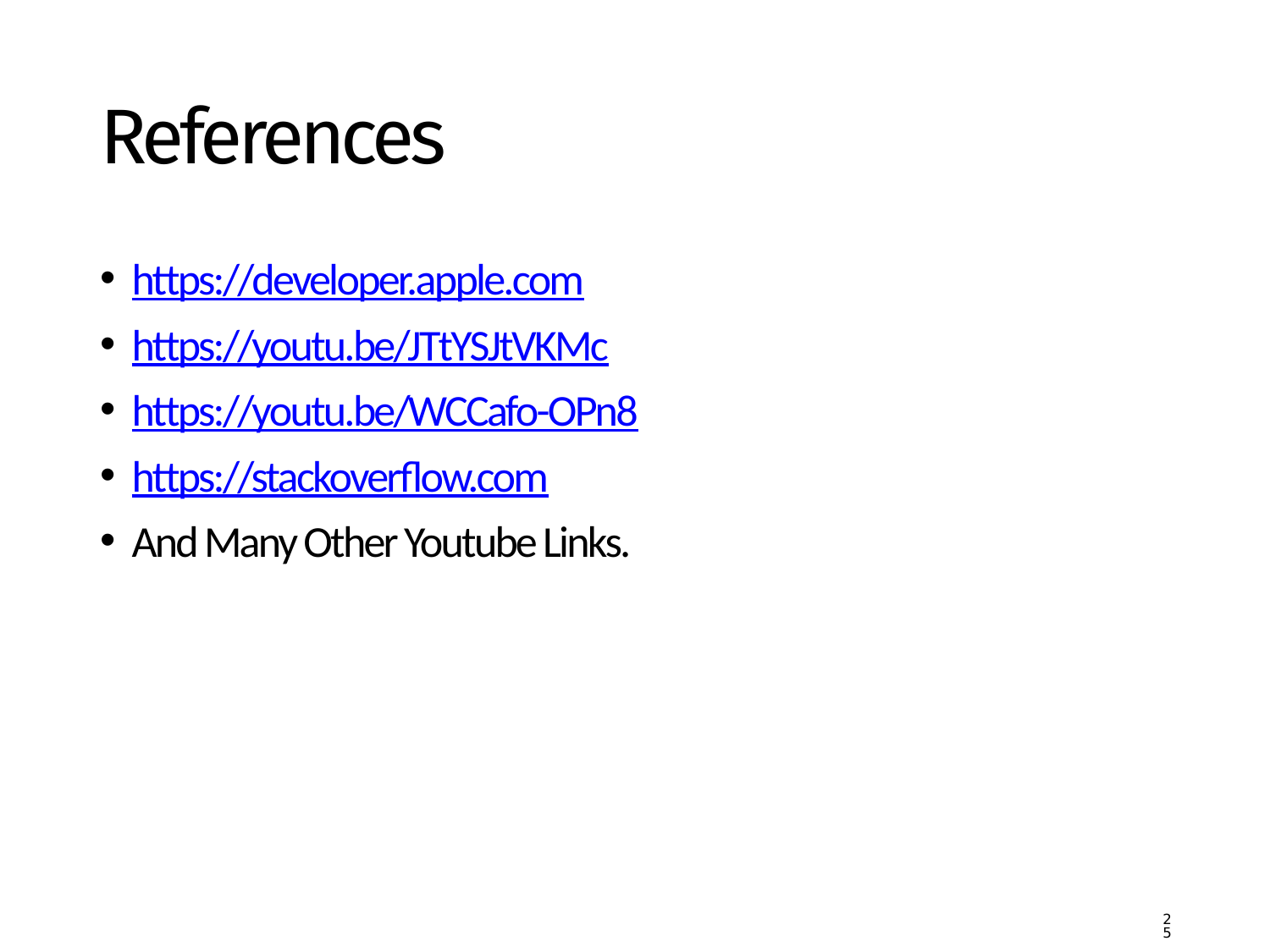

# References
https://developer.apple.com
https://youtu.be/JTtYSJtVKMc
https://youtu.be/WCCafo-OPn8
https://stackoverflow.com
And Many Other Youtube Links.

25